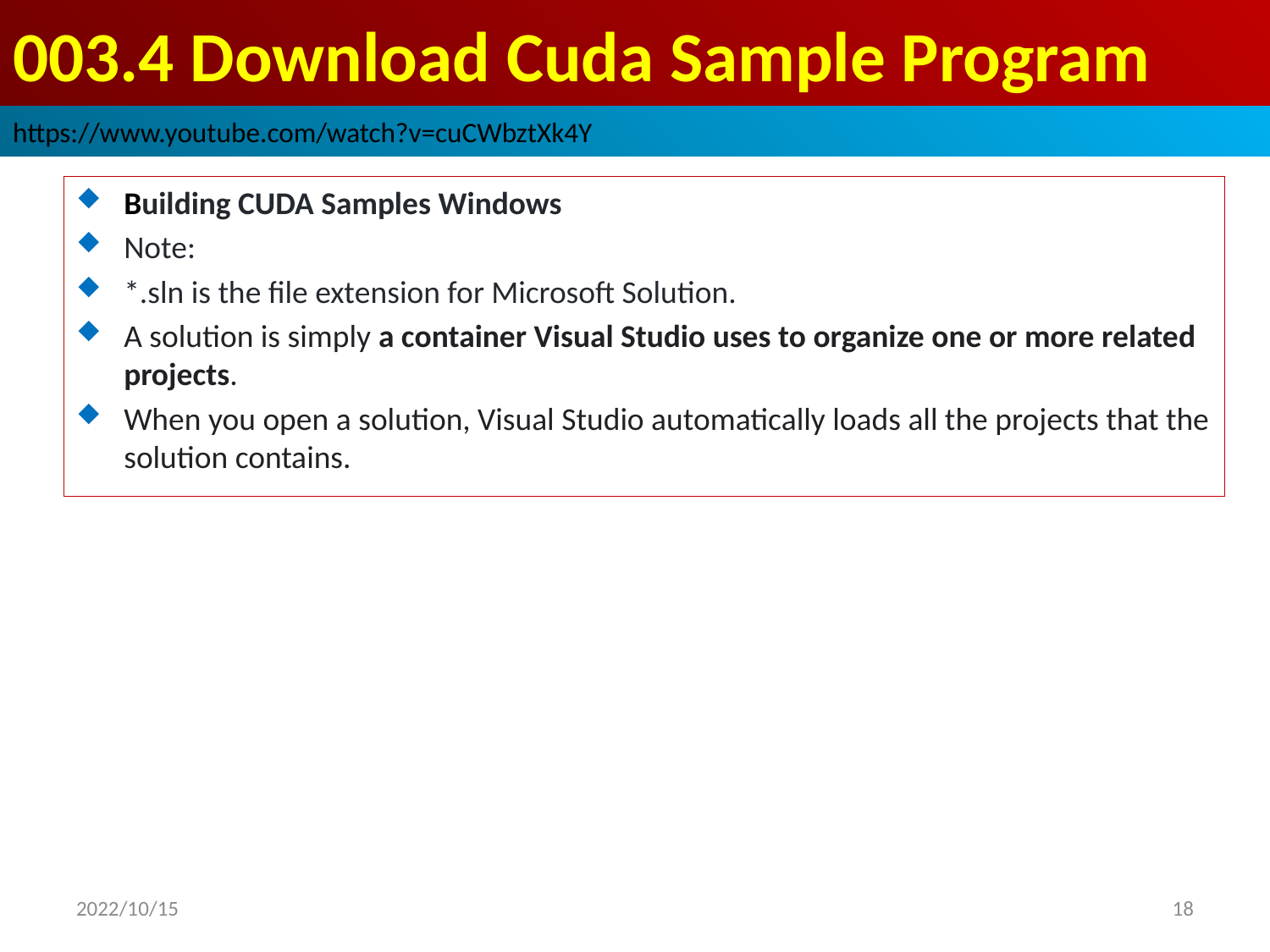

# 003.4 Download Cuda Sample Program
https://www.youtube.com/watch?v=cuCWbztXk4Y
Building CUDA Samples Windows
Note:
*.sln is the file extension for Microsoft Solution.
A solution is simply a container Visual Studio uses to organize one or more related projects.
When you open a solution, Visual Studio automatically loads all the projects that the solution contains.
2022/10/15
18